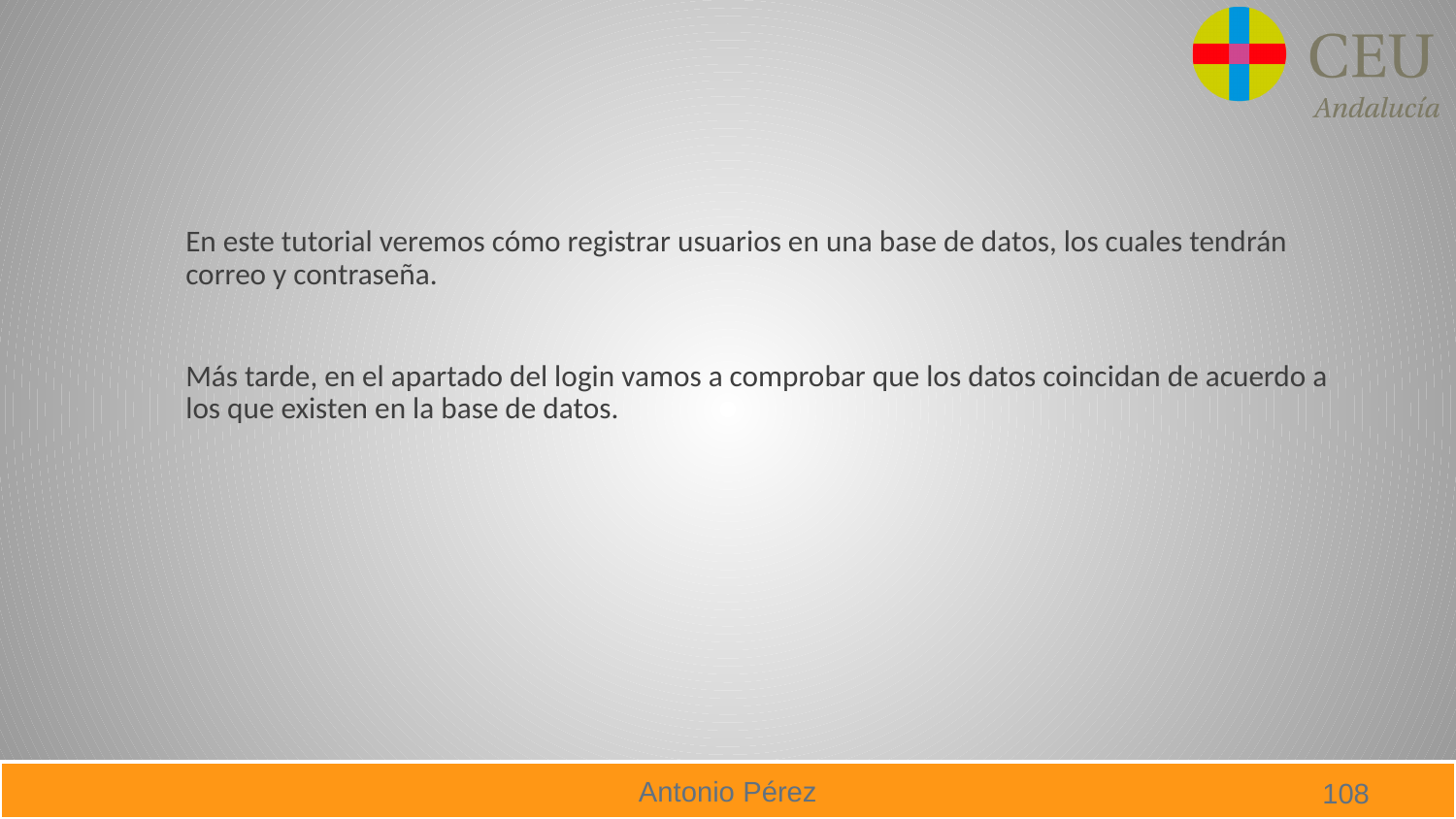

#
En este tutorial veremos cómo registrar usuarios en una base de datos, los cuales tendrán correo y contraseña.

Más tarde, en el apartado del login vamos a comprobar que los datos coincidan de acuerdo a los que existen en la base de datos.